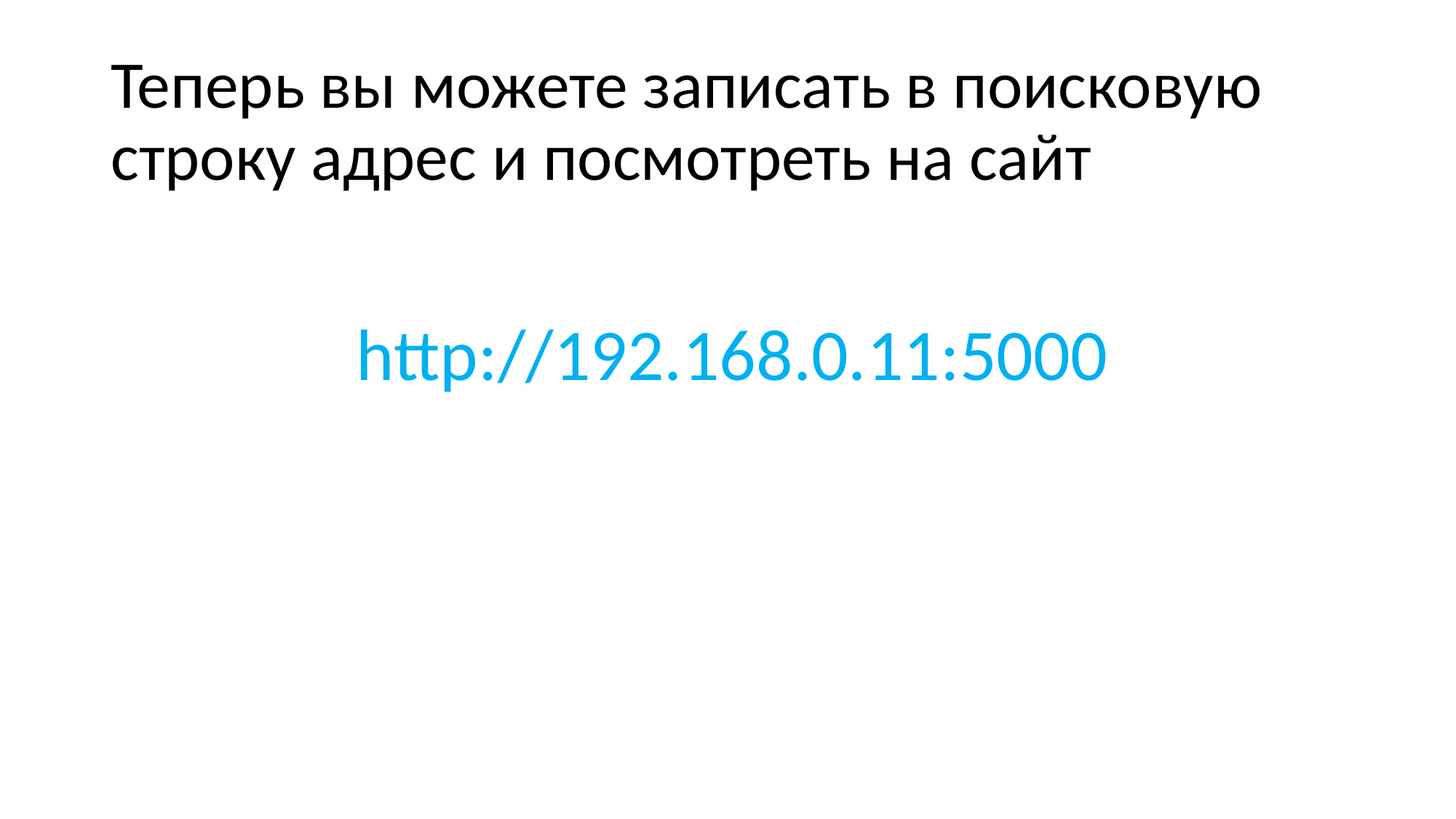

# Теперь вы можете записать в поисковую строку адрес и посмотреть на сайт

               http://192.168.0.11:5000